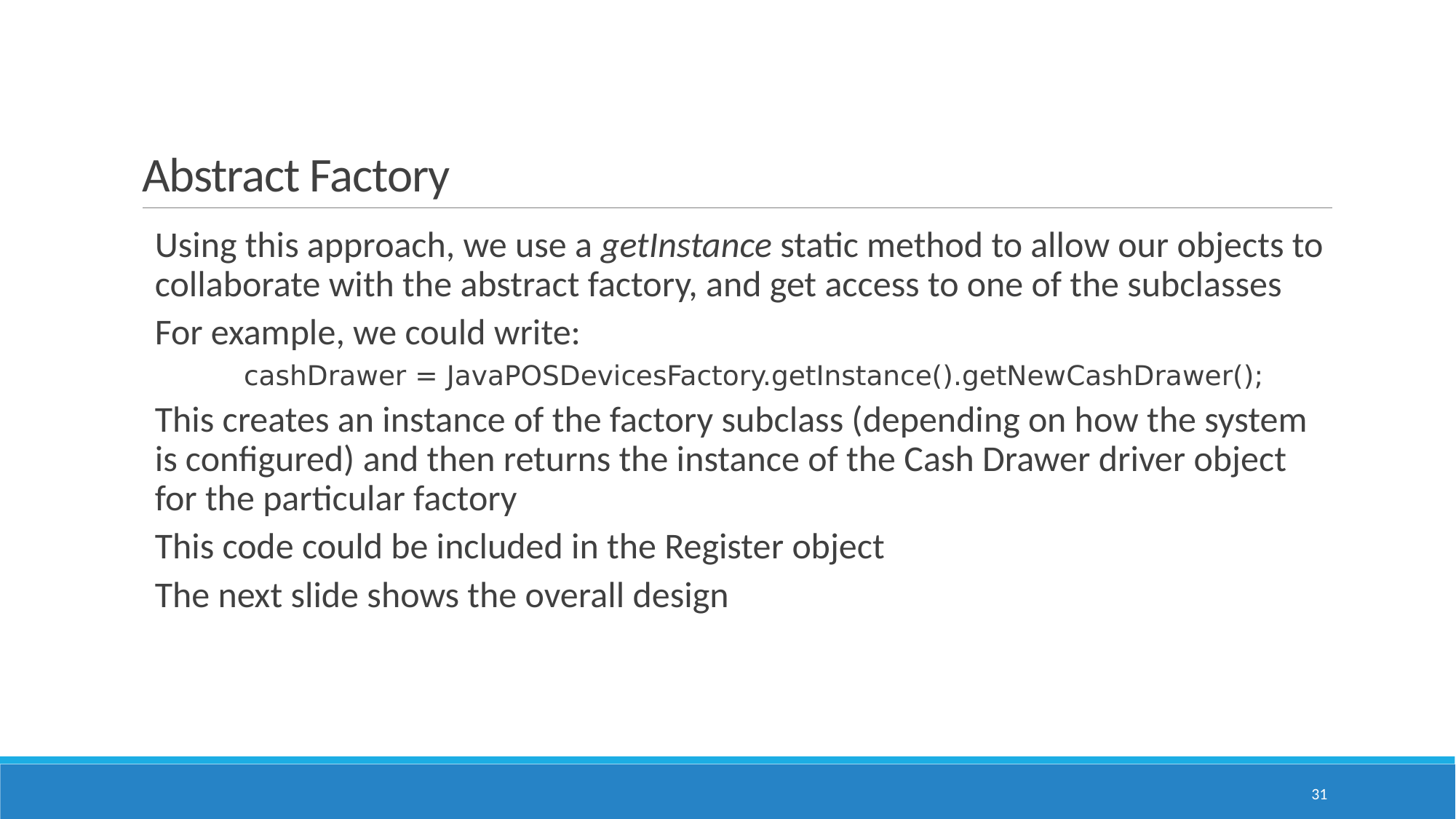

# Abstract Factory
Using this approach, we use a getInstance static method to allow our objects to collaborate with the abstract factory, and get access to one of the subclasses
For example, we could write:
cashDrawer = JavaPOSDevicesFactory.getInstance().getNewCashDrawer();
This creates an instance of the factory subclass (depending on how the system is configured) and then returns the instance of the Cash Drawer driver object for the particular factory
This code could be included in the Register object
The next slide shows the overall design
31